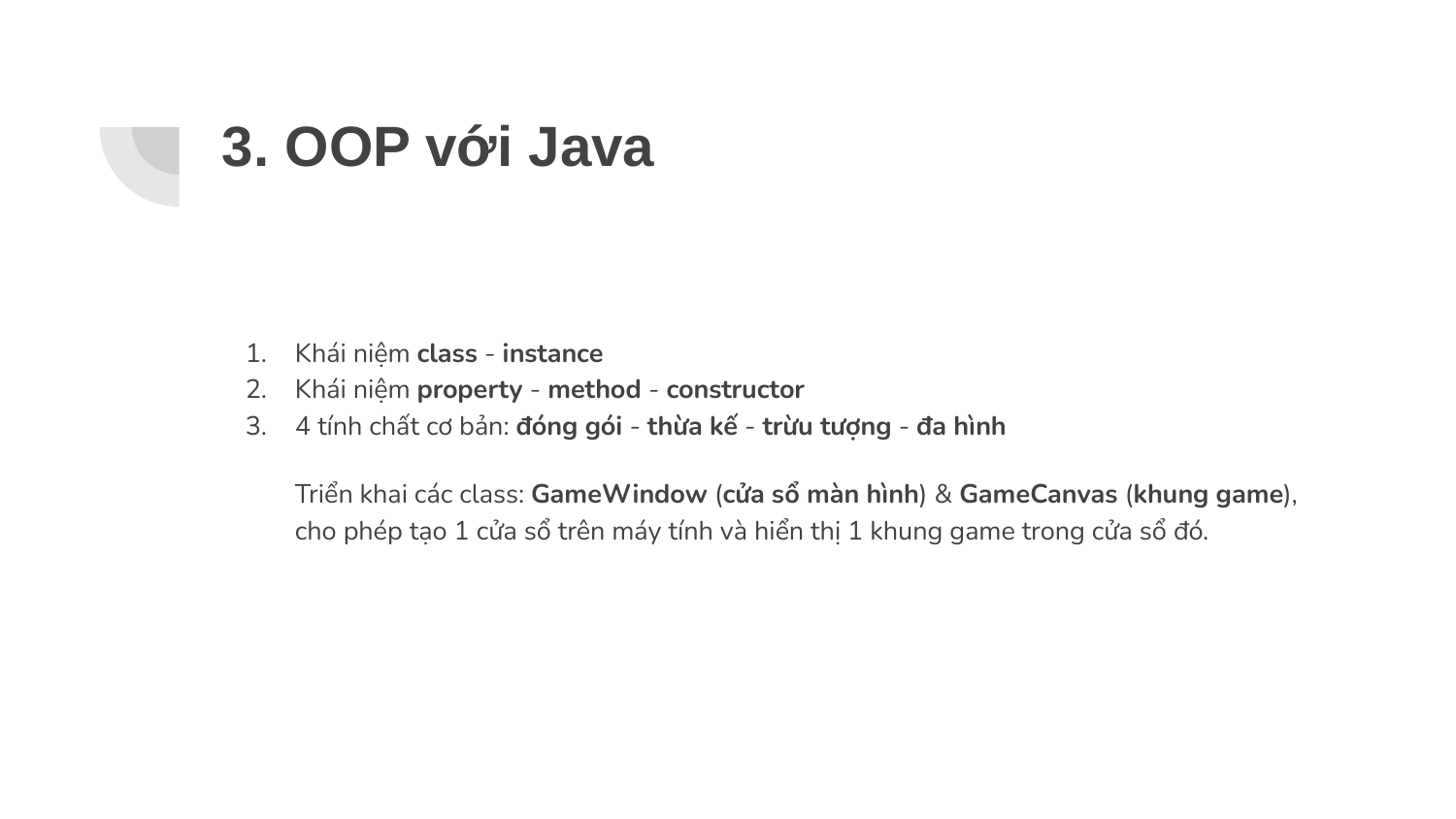

# 3. OOP với Java
Khái niệm class - instance
Khái niệm property - method - constructor
4 tính chất cơ bản: đóng gói - thừa kế - trừu tượng - đa hình
Triển khai các class: GameWindow (cửa sổ màn hình) & GameCanvas (khung game), cho phép tạo 1 cửa sổ trên máy tính và hiển thị 1 khung game trong cửa sổ đó.